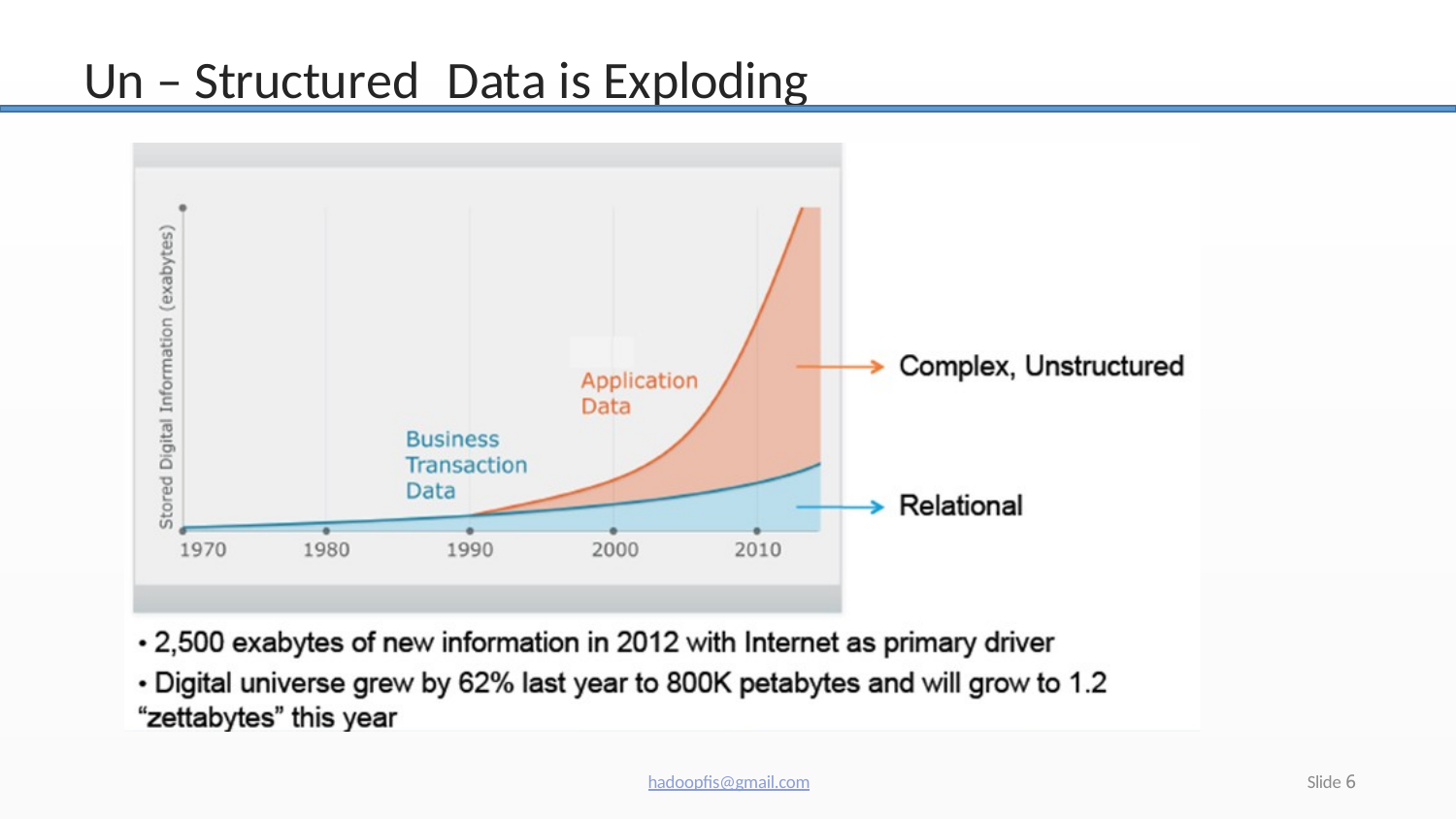

Un – Structured	Data is Exploding

Slide 6
hadoopfis@gmail.com